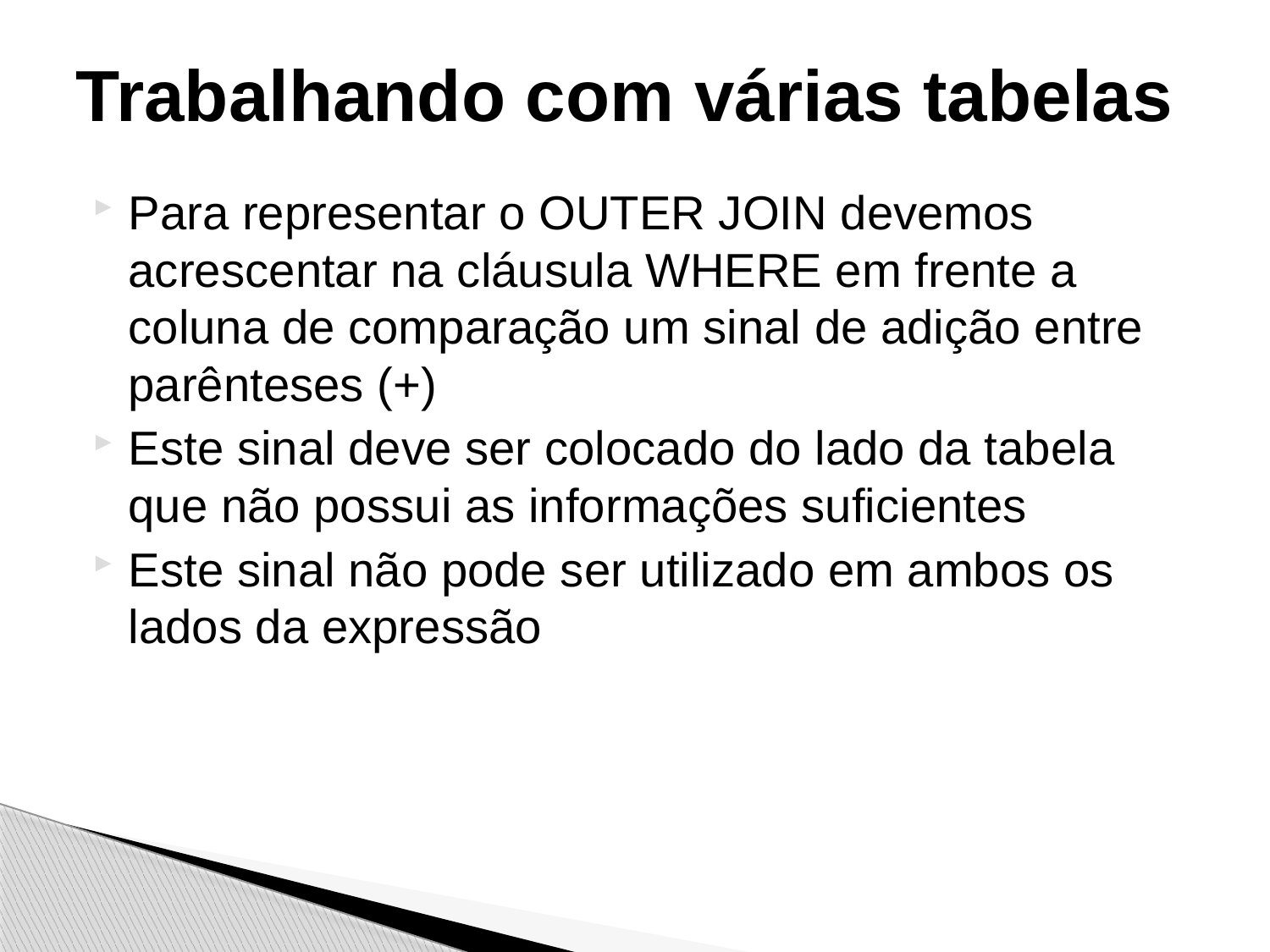

# Trabalhando com várias tabelas
Para representar o OUTER JOIN devemos acrescentar na cláusula WHERE em frente a coluna de comparação um sinal de adição entre parênteses (+)
Este sinal deve ser colocado do lado da tabela que não possui as informações suficientes
Este sinal não pode ser utilizado em ambos os lados da expressão